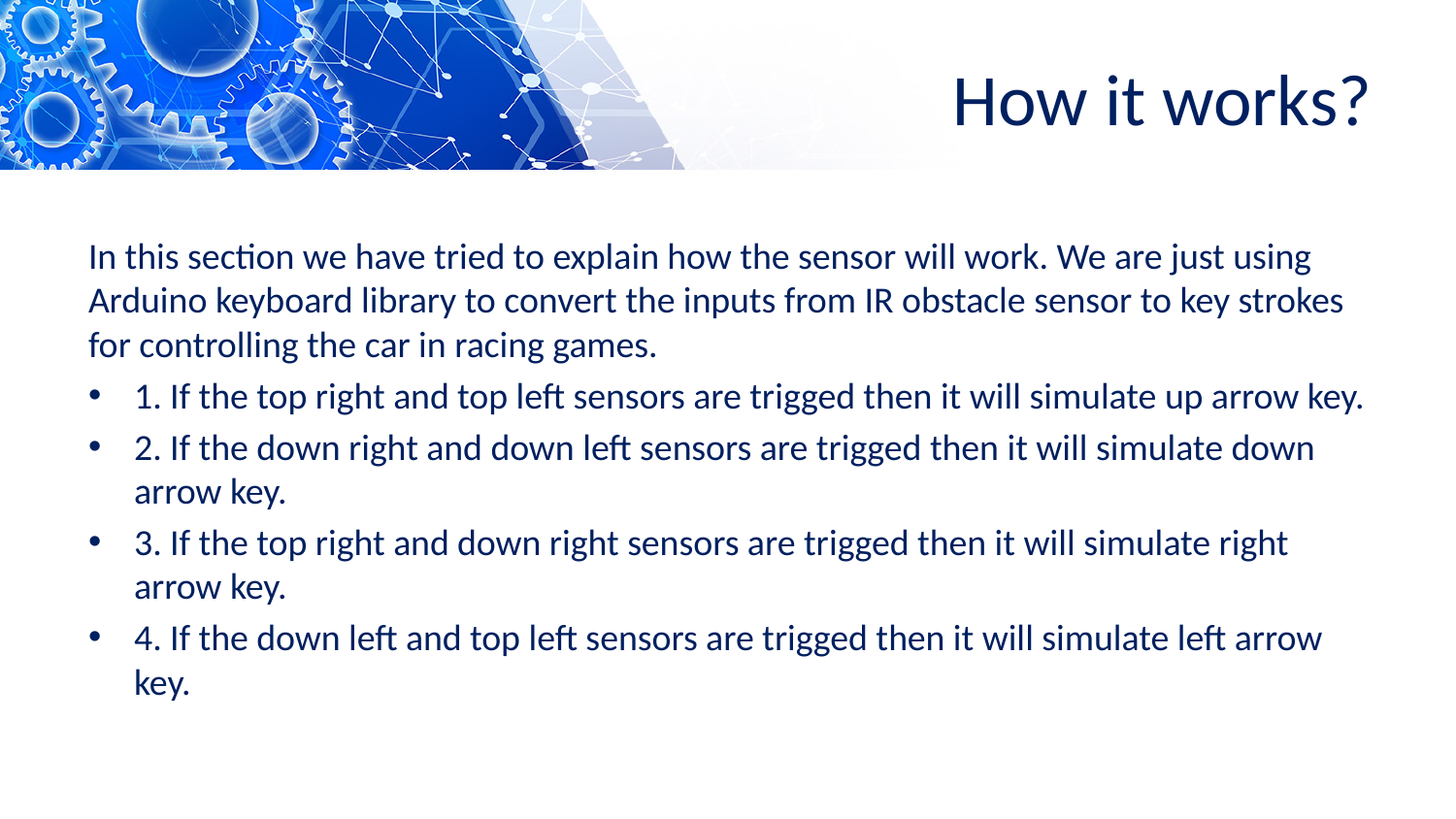

# How it works?
In this section we have tried to explain how the sensor will work. We are just using Arduino keyboard library to convert the inputs from IR obstacle sensor to key strokes for controlling the car in racing games.
1. If the top right and top left sensors are trigged then it will simulate up arrow key.
2. If the down right and down left sensors are trigged then it will simulate down arrow key.
3. If the top right and down right sensors are trigged then it will simulate right arrow key.
4. If the down left and top left sensors are trigged then it will simulate left arrow key.